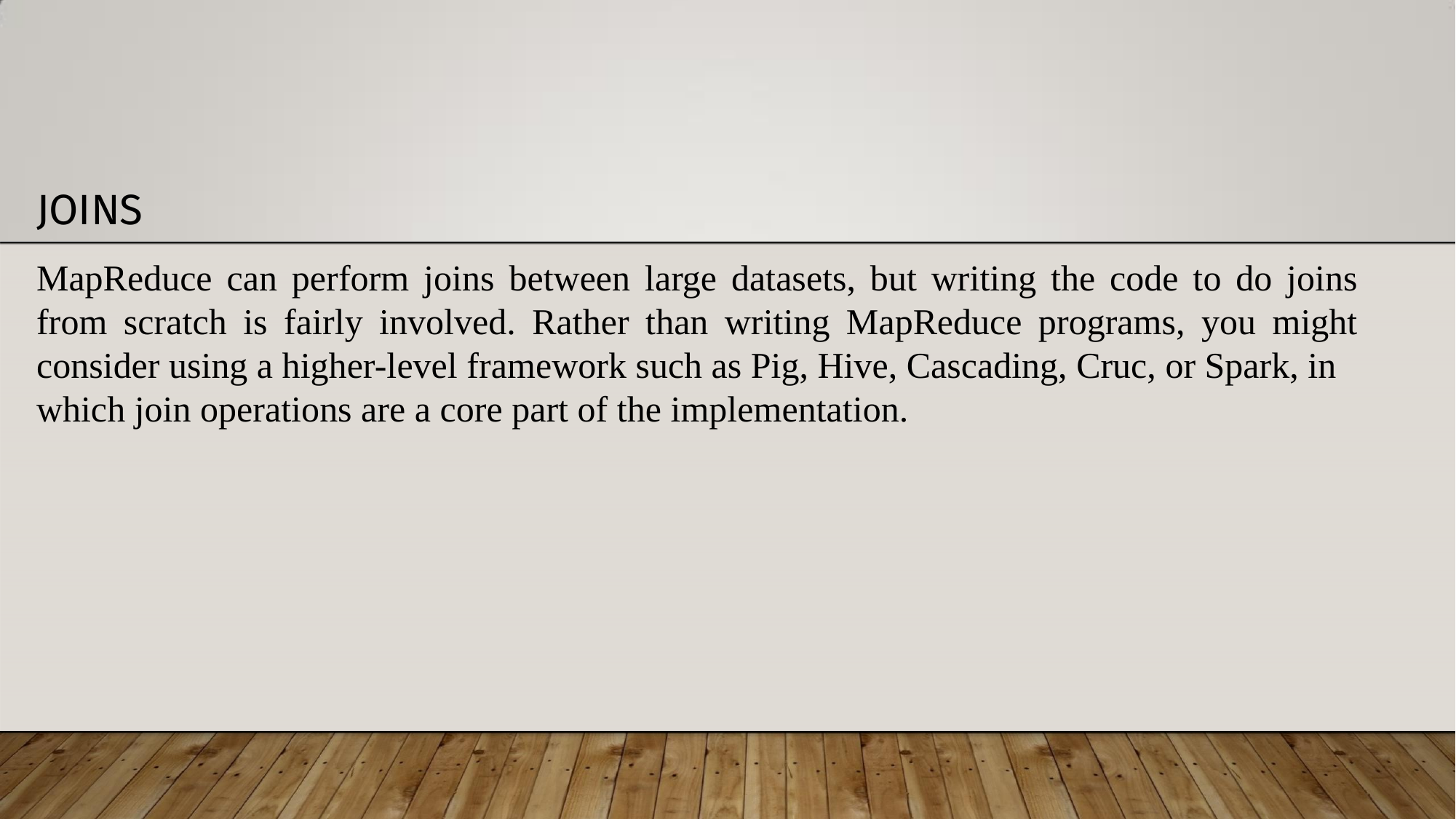

# JOINS
MapReduce can perform joins between large datasets, but writing the code to do joins from scratch is fairly involved. Rather than writing MapReduce programs, you might consider using a higher-level framework such as Pig, Hive, Cascading, Cruc, or Spark, in
which join operations are a core part of the implementation.